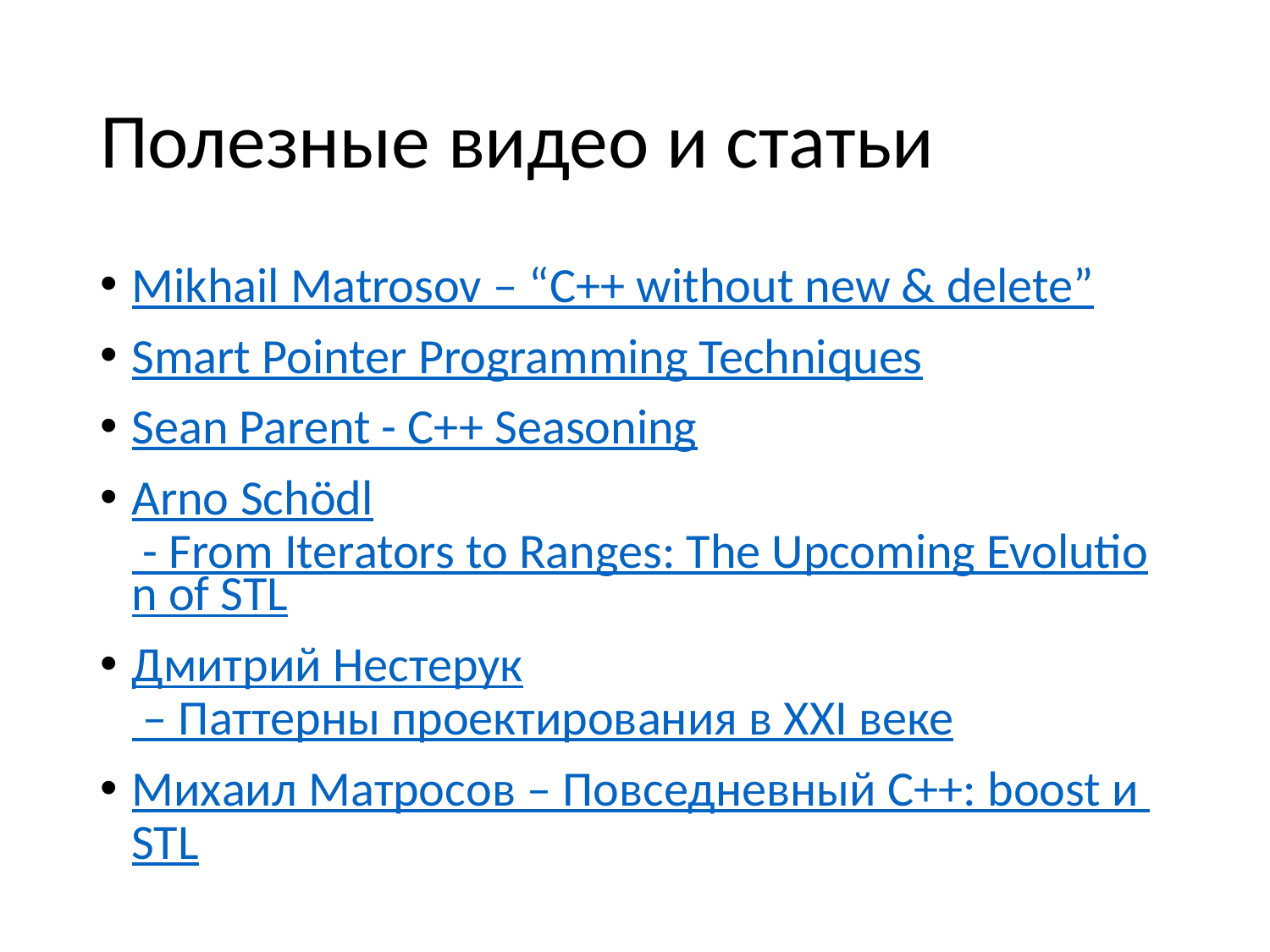

# Полезные видео и статьи
Mikhail Matrosov – “C++ without new & delete”
Smart Pointer Programming Techniques
Sean Parent - C++ Seasoning
Arno Schödl - From Iterators to Ranges: The Upcoming Evolution of STL
Дмитрий Нестерук – Паттерны проектирования в XXI веке
Михаил Матросов – Повседневный C++: boost и STL